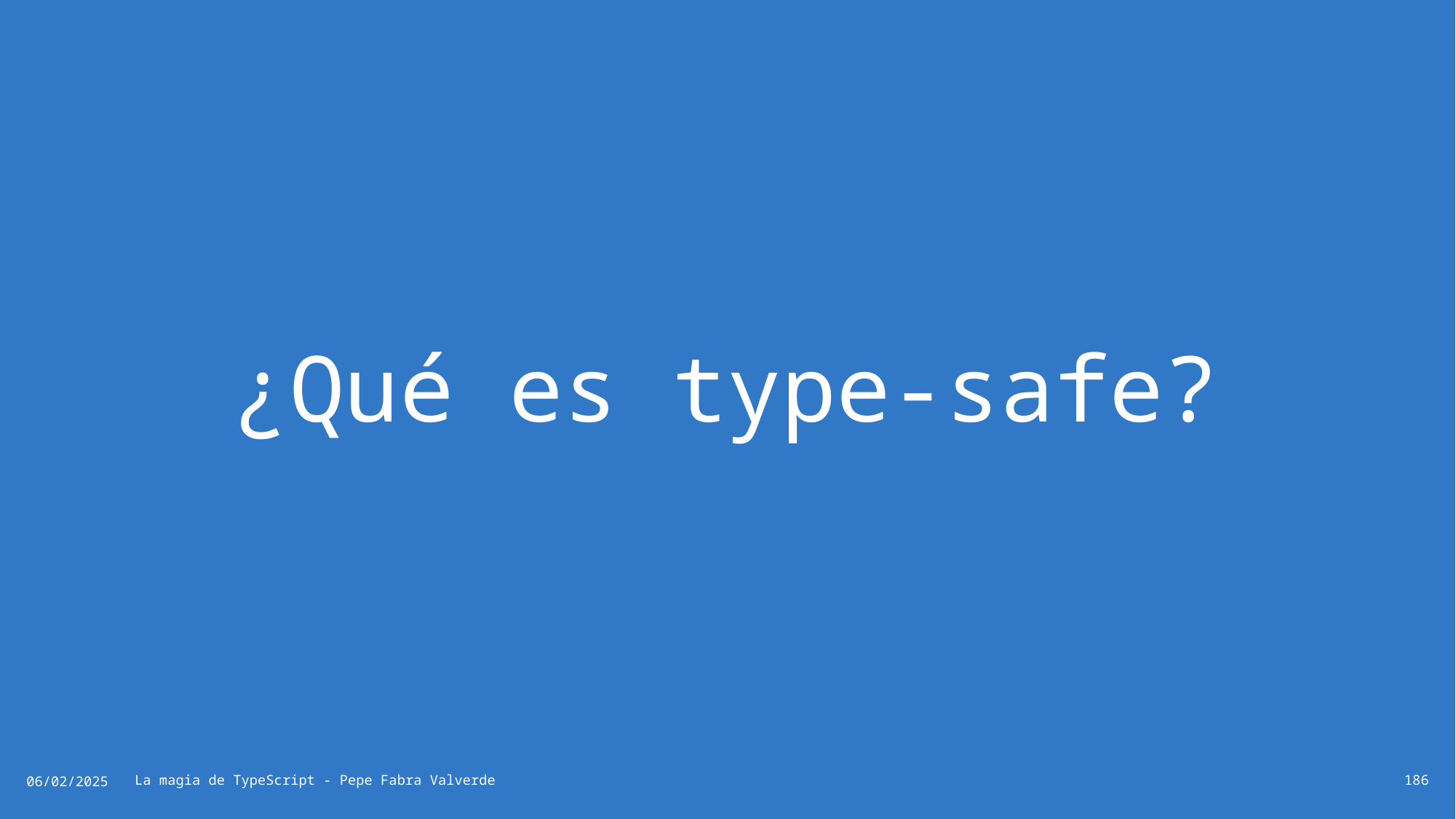

# ¿Qué es type-safe?
06/02/2025
La magia de TypeScript - Pepe Fabra Valverde
186